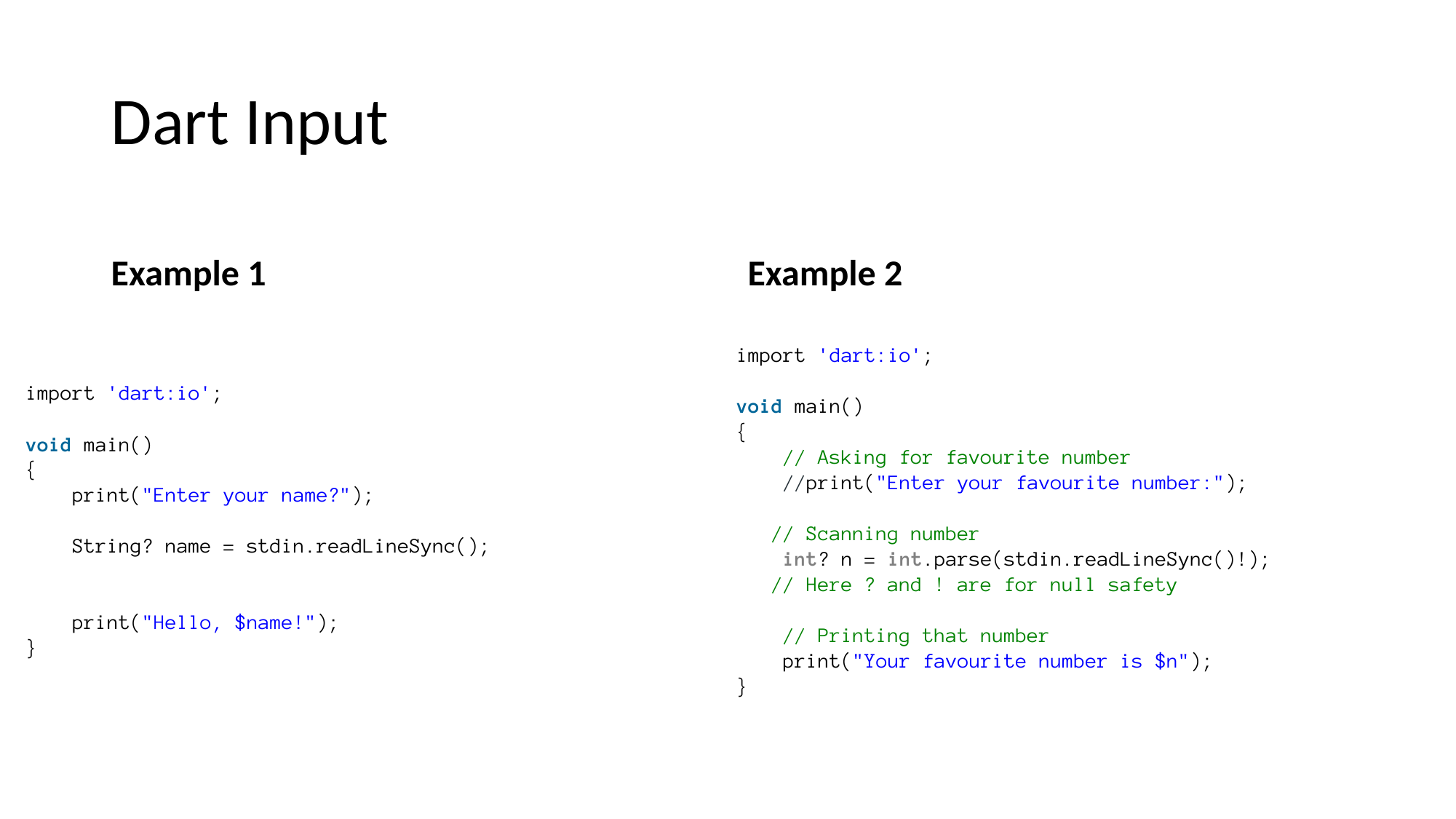

# Dart Input
Example 1
Example 2
import 'dart:io';

void main()
{
    // Asking for favourite number
    //print("Enter your favourite number:");

   // Scanning number
    int? n = int.parse(stdin.readLineSync()!);
   // Here ? and ! are for null safety

    // Printing that number
    print("Your favourite number is $n");
}
import 'dart:io';

void main()
{
    print("Enter your name?");

    String? name = stdin.readLineSync();

    print("Hello, $name!");
}